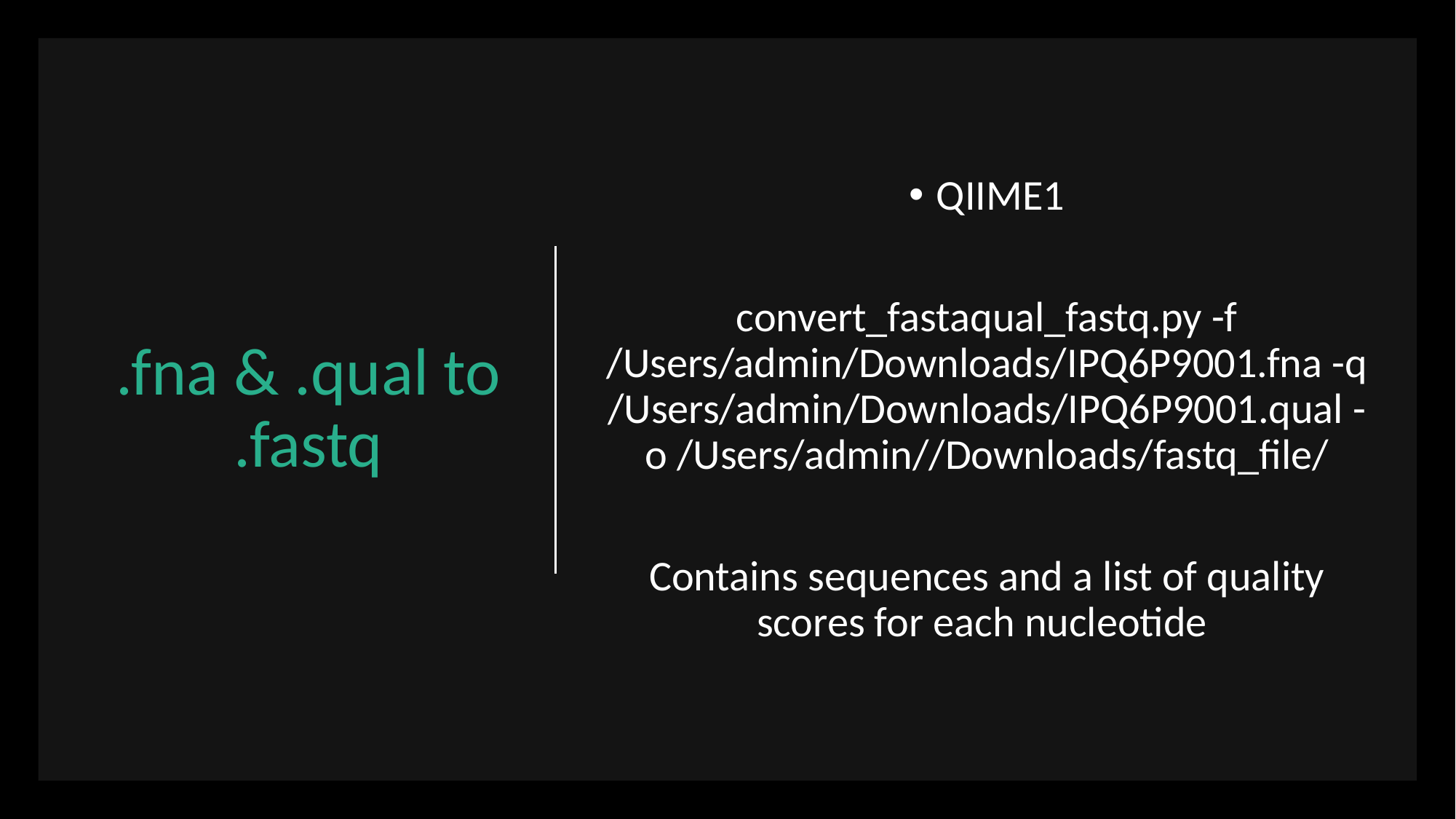

# .fna & .qual to .fastq
QIIME1

convert_fastaqual_fastq.py -f /Users/admin/Downloads/IPQ6P9001.fna -q /Users/admin/Downloads/IPQ6P9001.qual -o /Users/admin//Downloads/fastq_file/

Contains sequences and a list of quality scores for each nucleotide